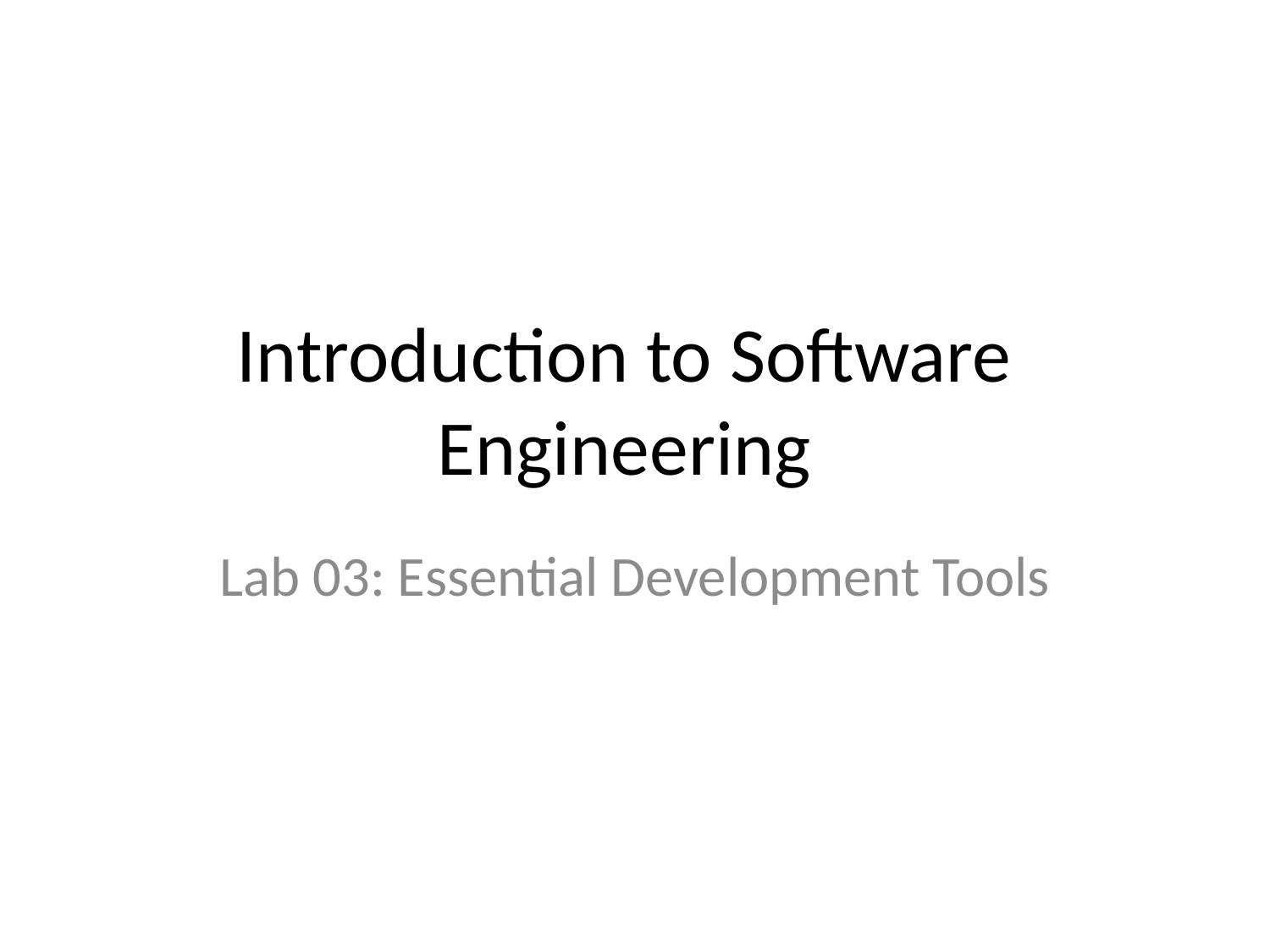

# Introduction to Software Engineering
Lab 03: Essential Development Tools